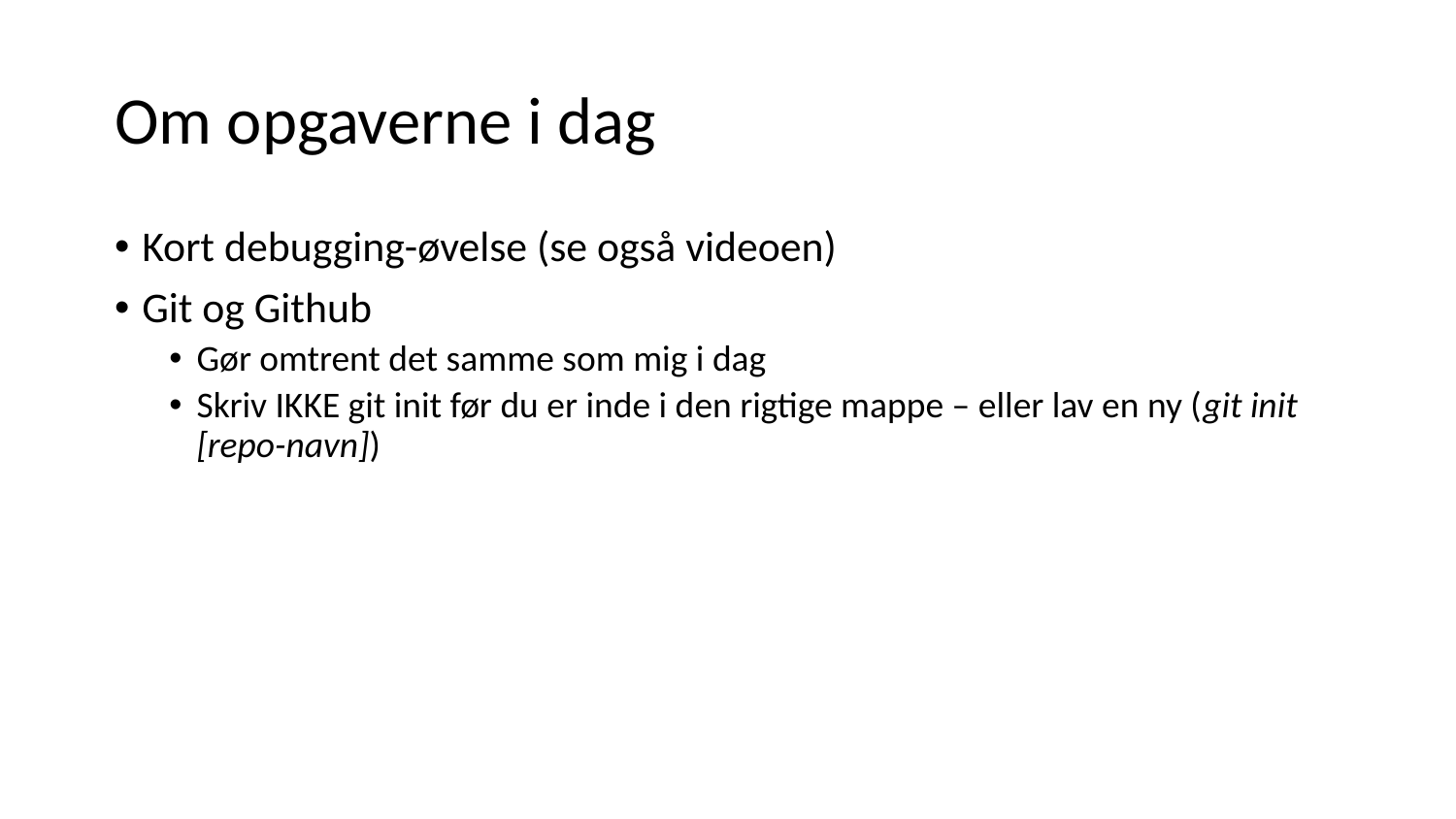

# Om opgaverne i dag
Kort debugging-øvelse (se også videoen)
Git og Github
Gør omtrent det samme som mig i dag
Skriv IKKE git init før du er inde i den rigtige mappe – eller lav en ny (git init [repo-navn])